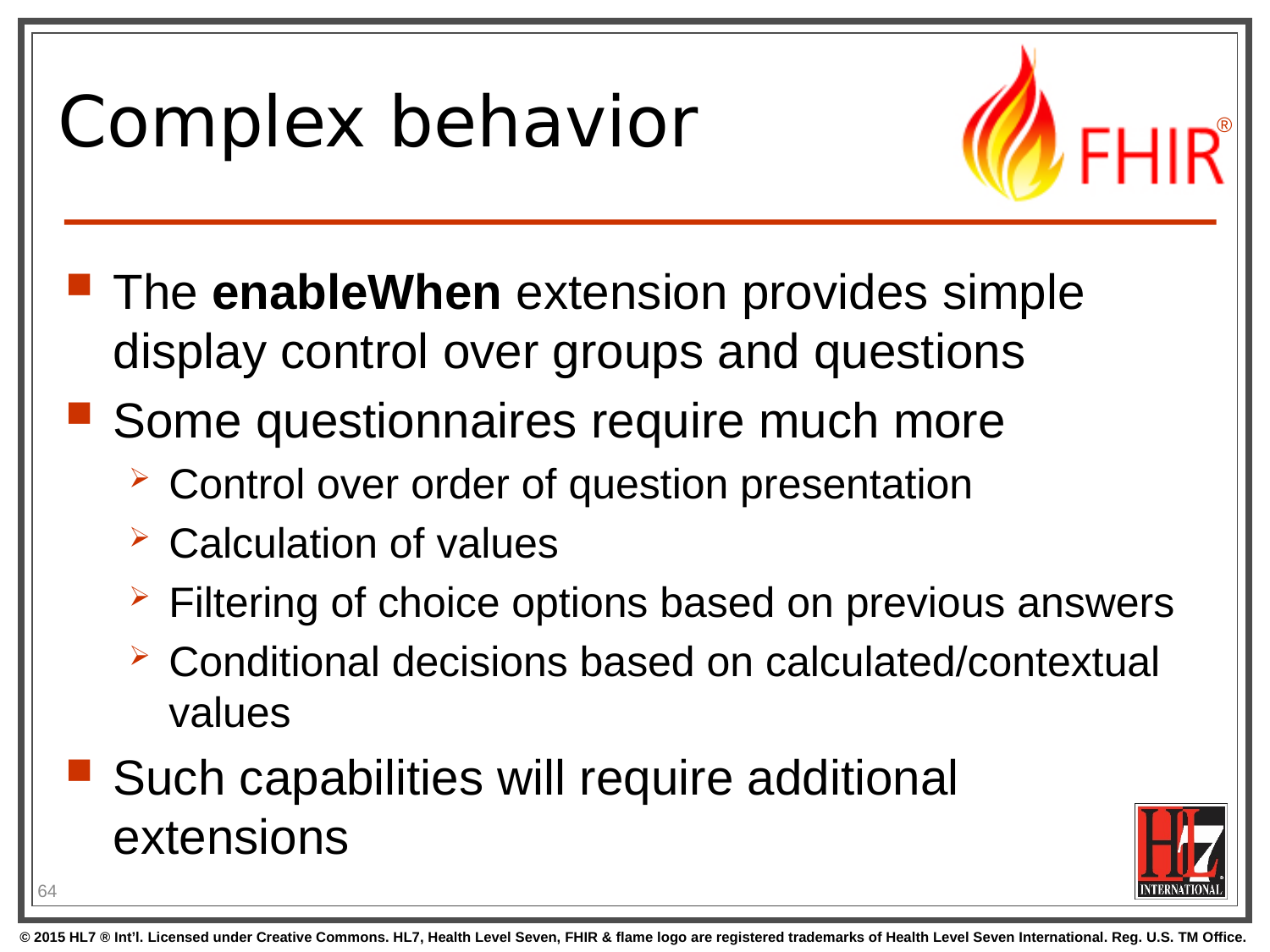

# Complex behavior
The enableWhen extension provides simple display control over groups and questions
Some questionnaires require much more
Control over order of question presentation
Calculation of values
Filtering of choice options based on previous answers
Conditional decisions based on calculated/contextual values
Such capabilities will require additional extensions
64